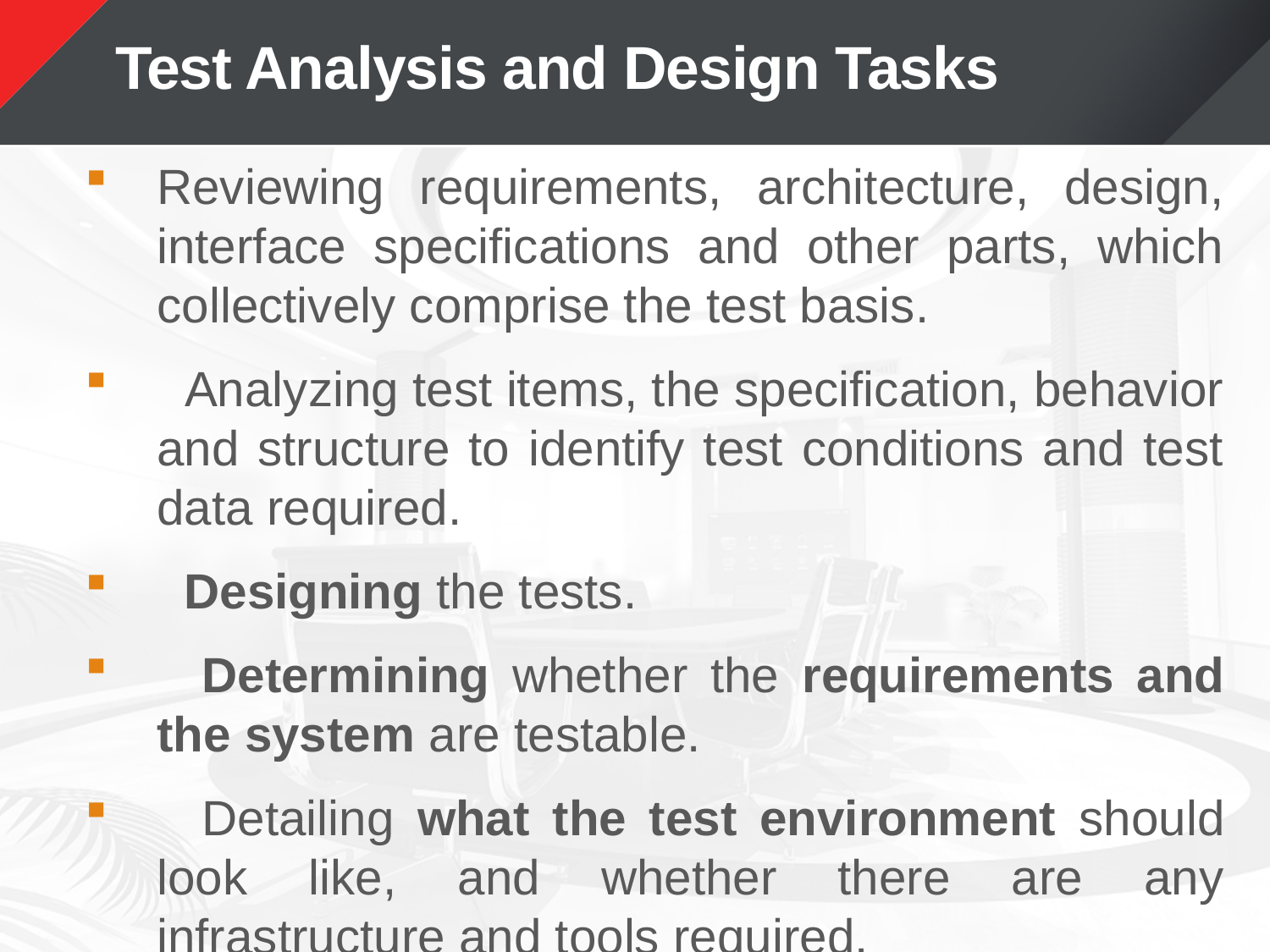

# Test Analysis and Design Tasks
Reviewing requirements, architecture, design, interface specifications and other parts, which collectively comprise the test basis.
  Analyzing test items, the specification, behavior and structure to identify test conditions and test data required.
  Designing the tests.
  Determining whether the requirements and the system are testable.
  Detailing what the test environment should look like, and whether there are any infrastructure and tools required.
  Highlighting the test data required for the test conditions and test cases.
  Creating bi-directional traceability between test basis and test cases.